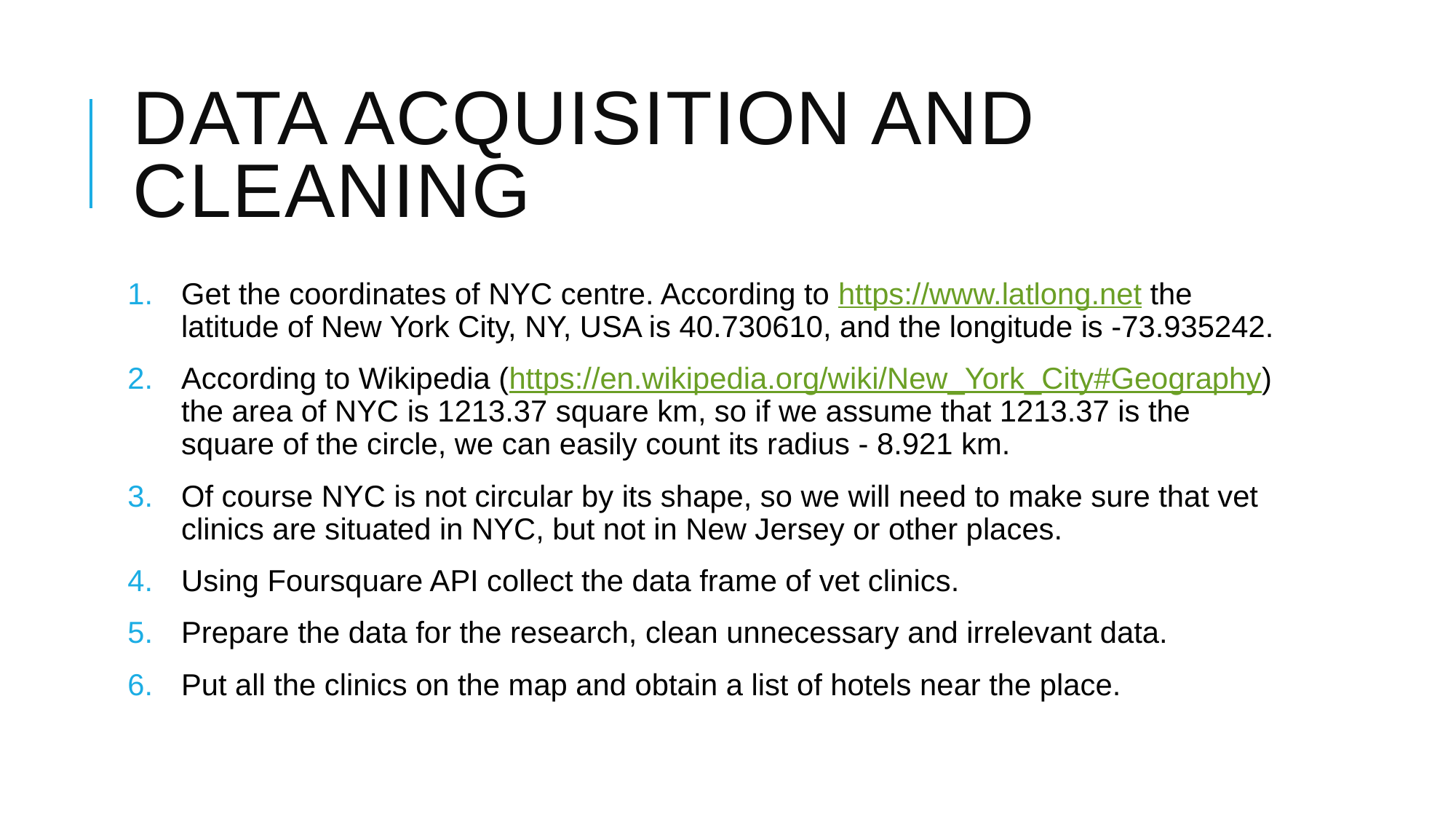

# Data acquisition and cleaning
Get the coordinates of NYC centre. According to https://www.latlong.net the latitude of New York City, NY, USA is 40.730610, and the longitude is -73.935242.
According to Wikipedia (https://en.wikipedia.org/wiki/New_York_City#Geography) the area of NYC is 1213.37 square km, so if we assume that 1213.37 is the square of the circle, we can easily count its radius - 8.921 km.
Of course NYC is not circular by its shape, so we will need to make sure that vet clinics are situated in NYC, but not in New Jersey or other places.
Using Foursquare API collect the data frame of vet clinics.
Prepare the data for the research, clean unnecessary and irrelevant data.
Put all the clinics on the map and obtain a list of hotels near the place.